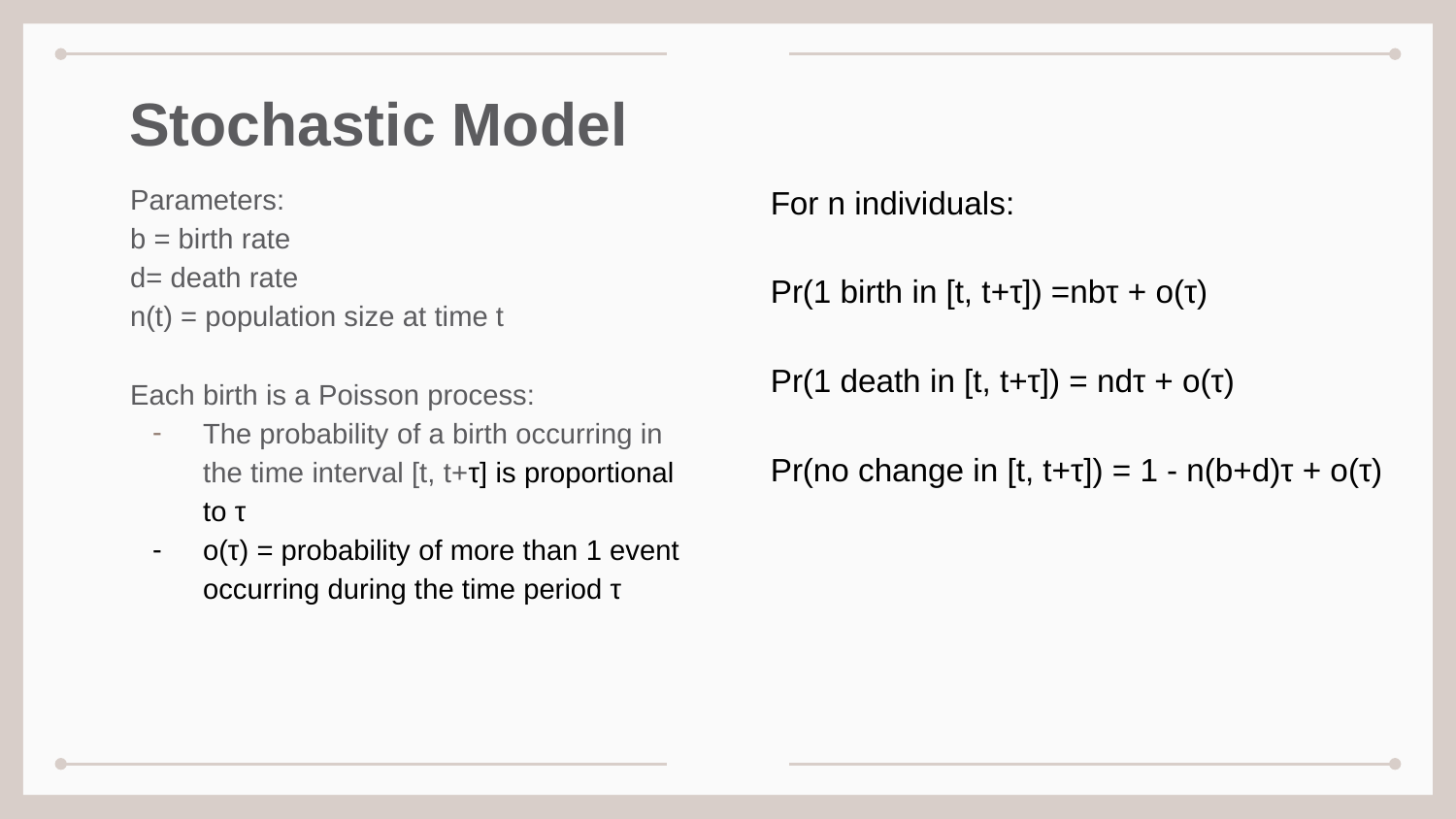

# Stochastic Model

For n individuals:

Pr(1 birth in [t, t+τ]) =nbτ + o(τ)

Pr(1 death in [t, t+τ]) = ndτ + o(τ)

Pr(no change in [t, t+τ]) = 1 - n(b+d)τ + o(τ)

Parameters:
b = birth rate
d= death rate
n(t) = population size at time t

Each birth is a Poisson process:
The probability of a birth occurring in the time interval [t, t+τ] is proportional to τ
o(τ) = probability of more than 1 event occurring during the time period τ